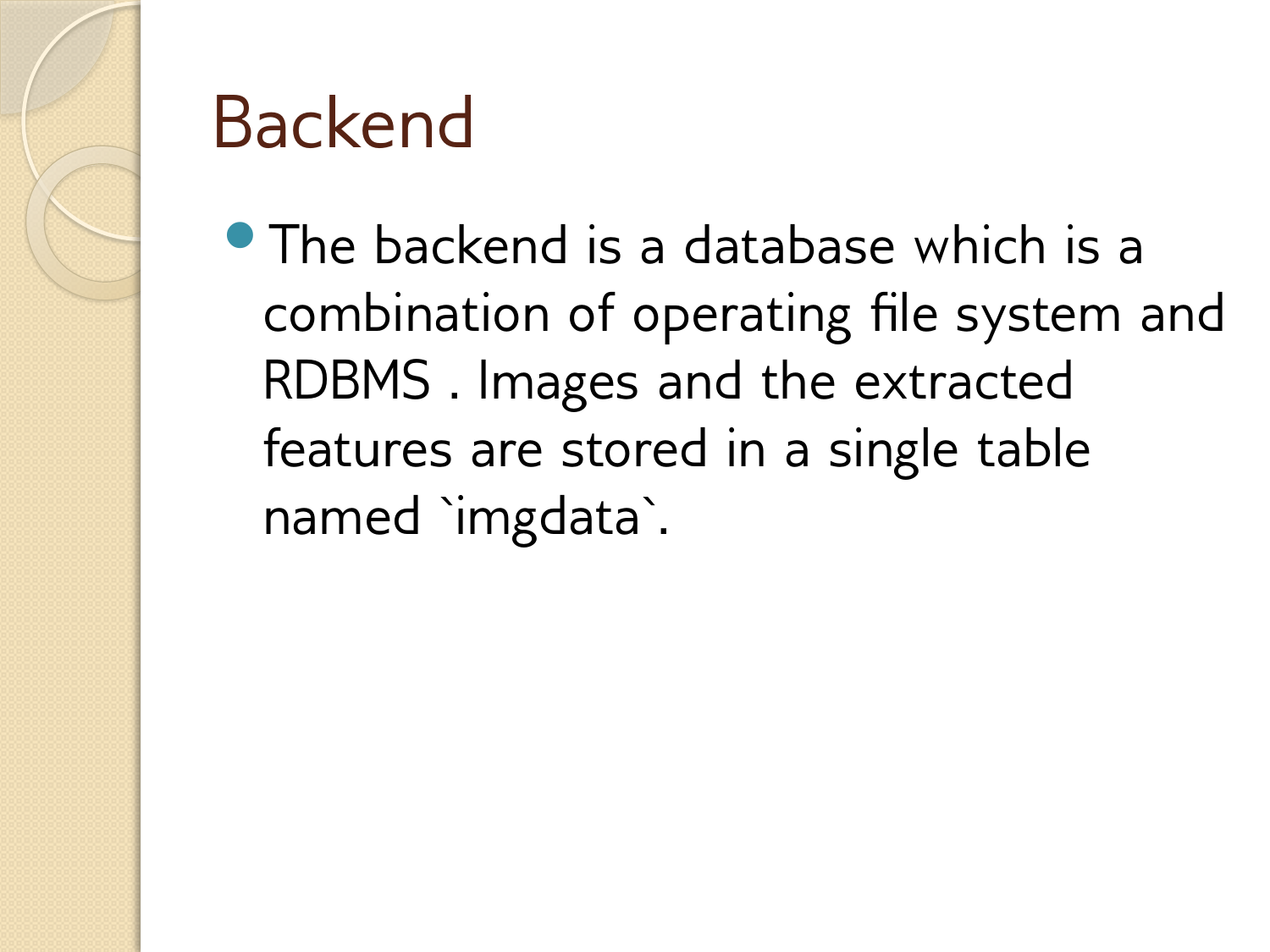

# Backend
The backend is a database which is a combination of operating file system and RDBMS . Images and the extracted features are stored in a single table named `imgdata`.